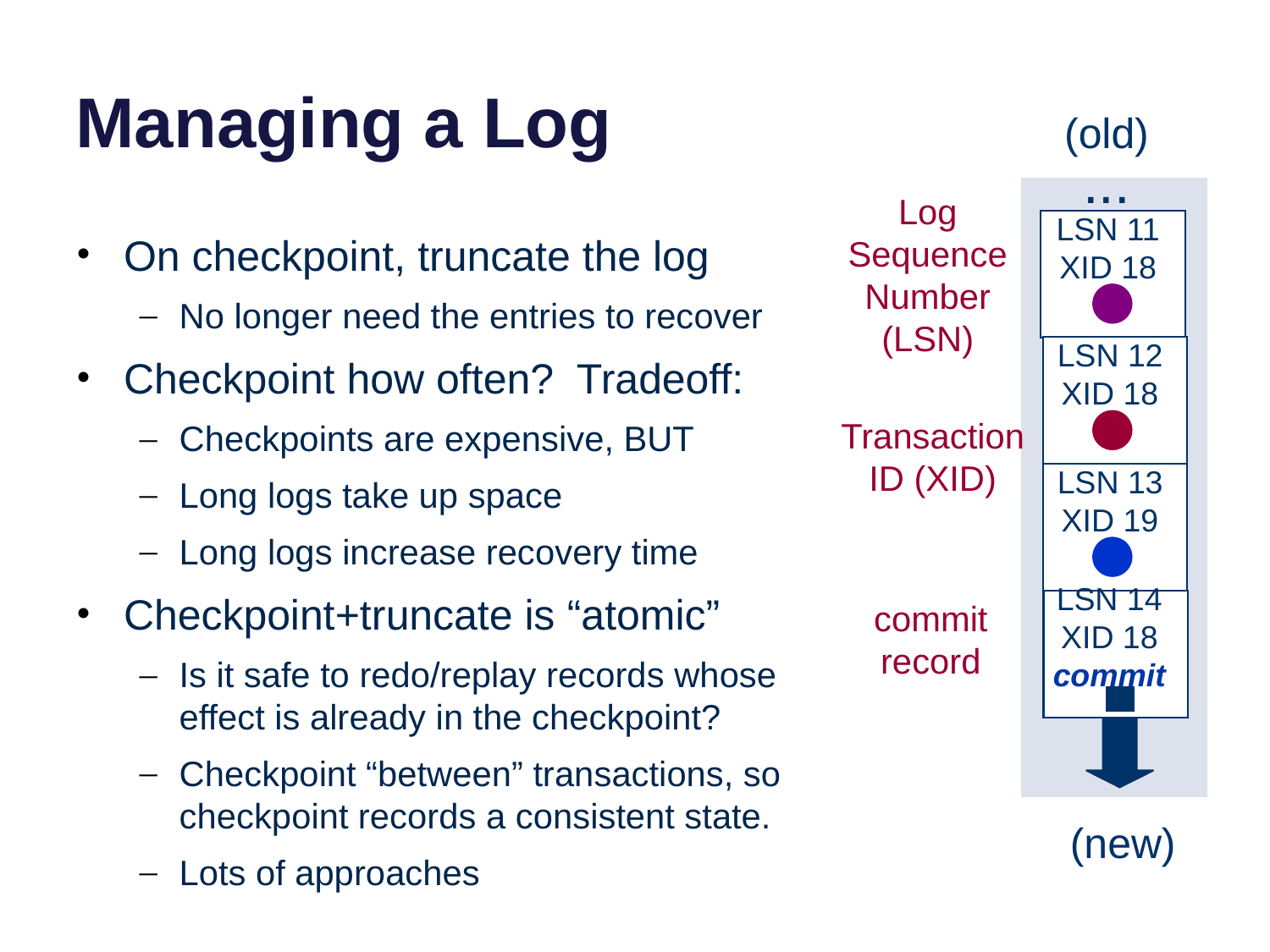

# Managing a Log
(old)
...

Log
Sequence
Number
(LSN)
LSN 11
XID 18

On checkpoint, truncate the log
No longer need the entries to recover
Checkpoint how often?  Tradeoff:
Checkpoints are expensive, BUT
Long logs take up space
Long logs increase recovery time
Checkpoint+truncate is “atomic”
Is it safe to redo/replay records whose effect is already in the checkpoint?
Checkpoint “between” transactions, so checkpoint records a consistent state.
Lots of approaches

LSN 12
XID 18

Transaction
ID (XID)

LSN 13
XID 19

LSN 14
XID 18
commit
commit
record

(new)